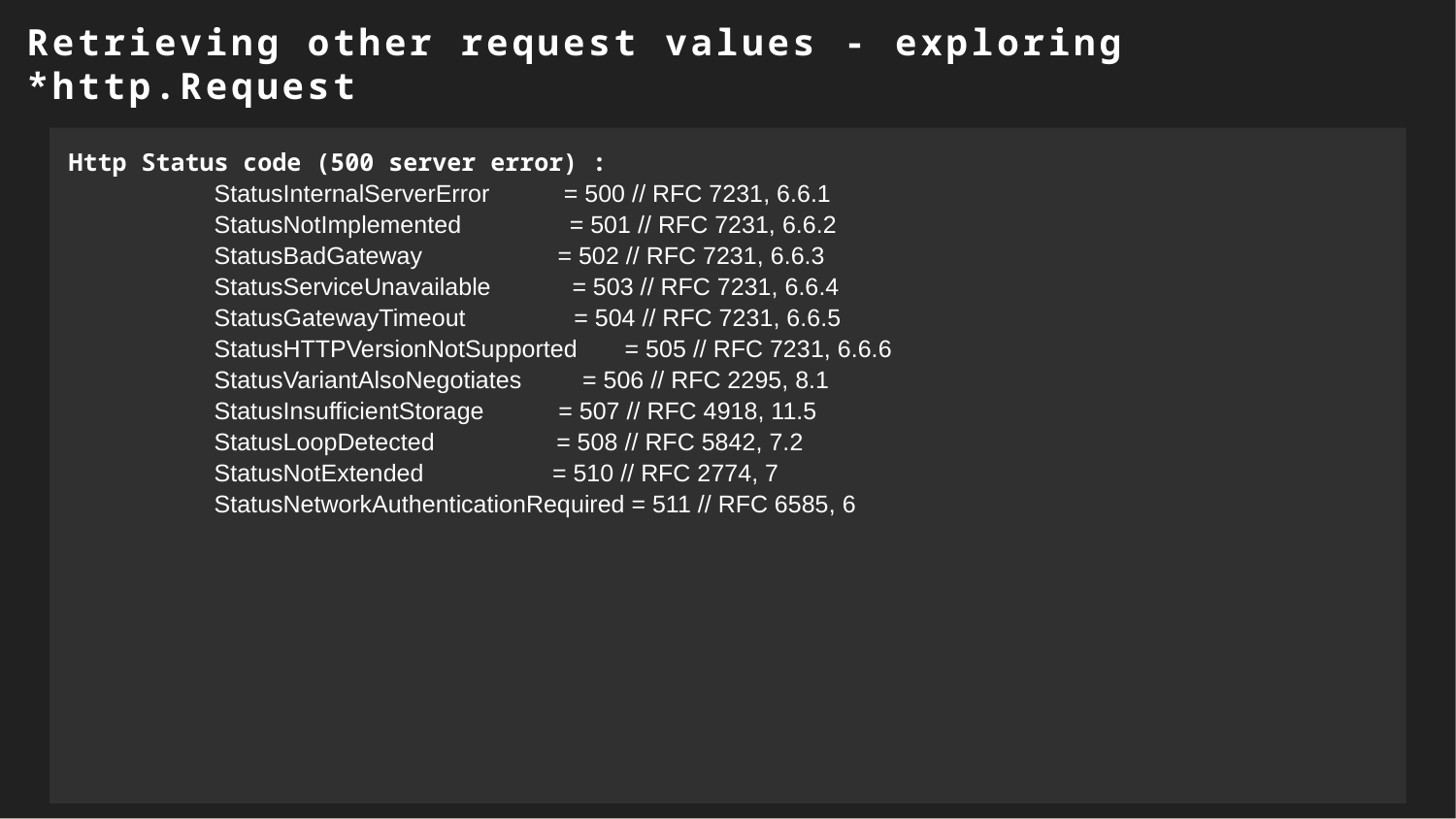

Retrieving other request values - exploring *http.Request

Http Status code (500 server error) :
	StatusInternalServerError           = 500 // RFC 7231, 6.6.1
	StatusNotImplemented                = 501 // RFC 7231, 6.6.2
	StatusBadGateway                    = 502 // RFC 7231, 6.6.3
	StatusServiceUnavailable            = 503 // RFC 7231, 6.6.4
	StatusGatewayTimeout                = 504 // RFC 7231, 6.6.5
	StatusHTTPVersionNotSupported       = 505 // RFC 7231, 6.6.6
	StatusVariantAlsoNegotiates         = 506 // RFC 2295, 8.1
	StatusInsufficientStorage           = 507 // RFC 4918, 11.5
	StatusLoopDetected                  = 508 // RFC 5842, 7.2
	StatusNotExtended                   = 510 // RFC 2774, 7
	StatusNetworkAuthenticationRequired = 511 // RFC 6585, 6